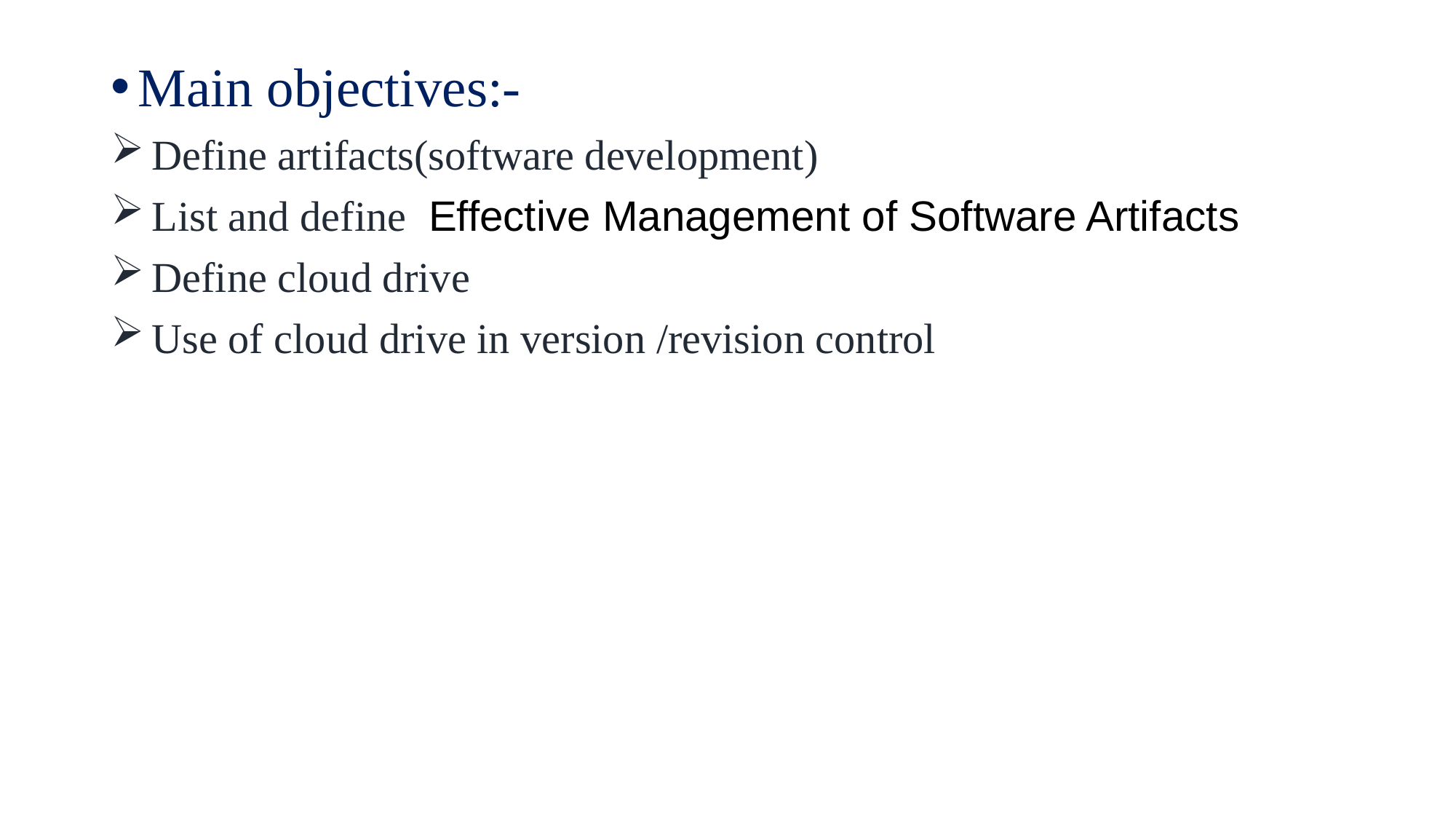

Main objectives:-
Define artifacts(software development)
List and define  Effective Management of Software Artifacts
Define cloud drive
Use of cloud drive in version /revision control